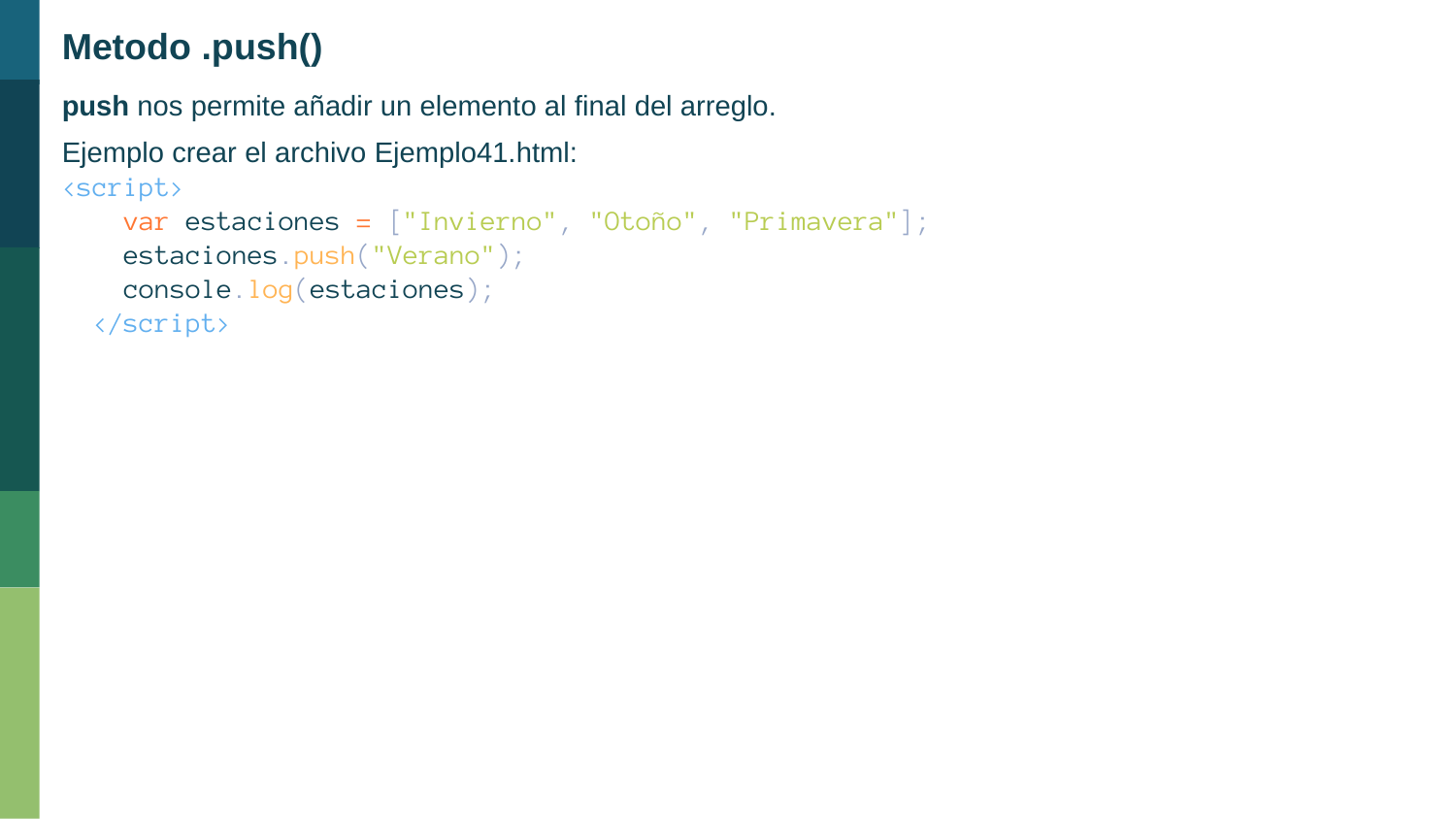

Metodo .push()
push nos permite añadir un elemento al final del arreglo.
Ejemplo crear el archivo Ejemplo41.html:
<script>
    var estaciones = ["Invierno", "Otoño", "Primavera"];
    estaciones.push("Verano");
    console.log(estaciones);
  </script>